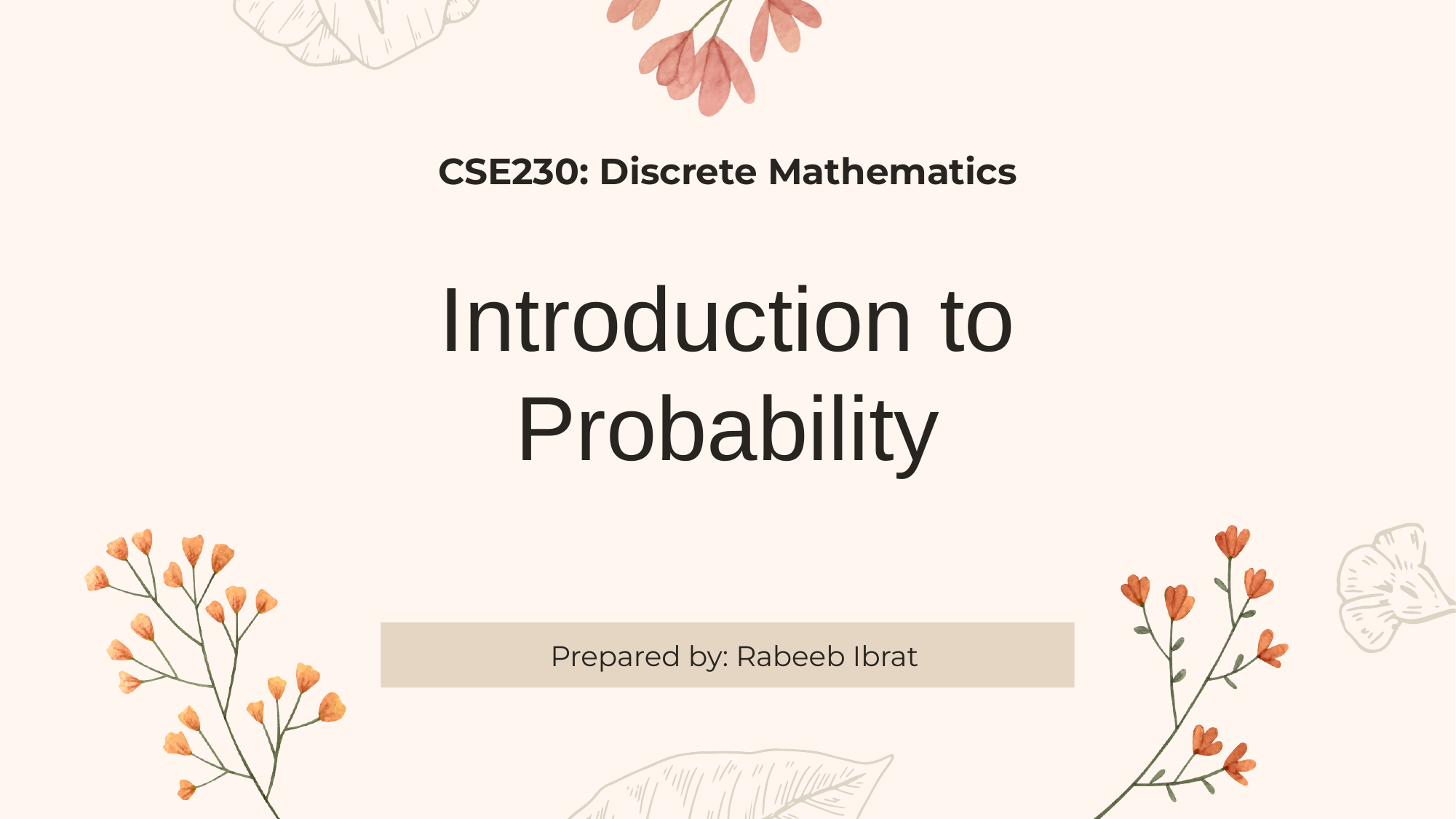

CSE230: Discrete Mathematics
# Introduction to Probability
Prepared by: Rabeeb Ibrat